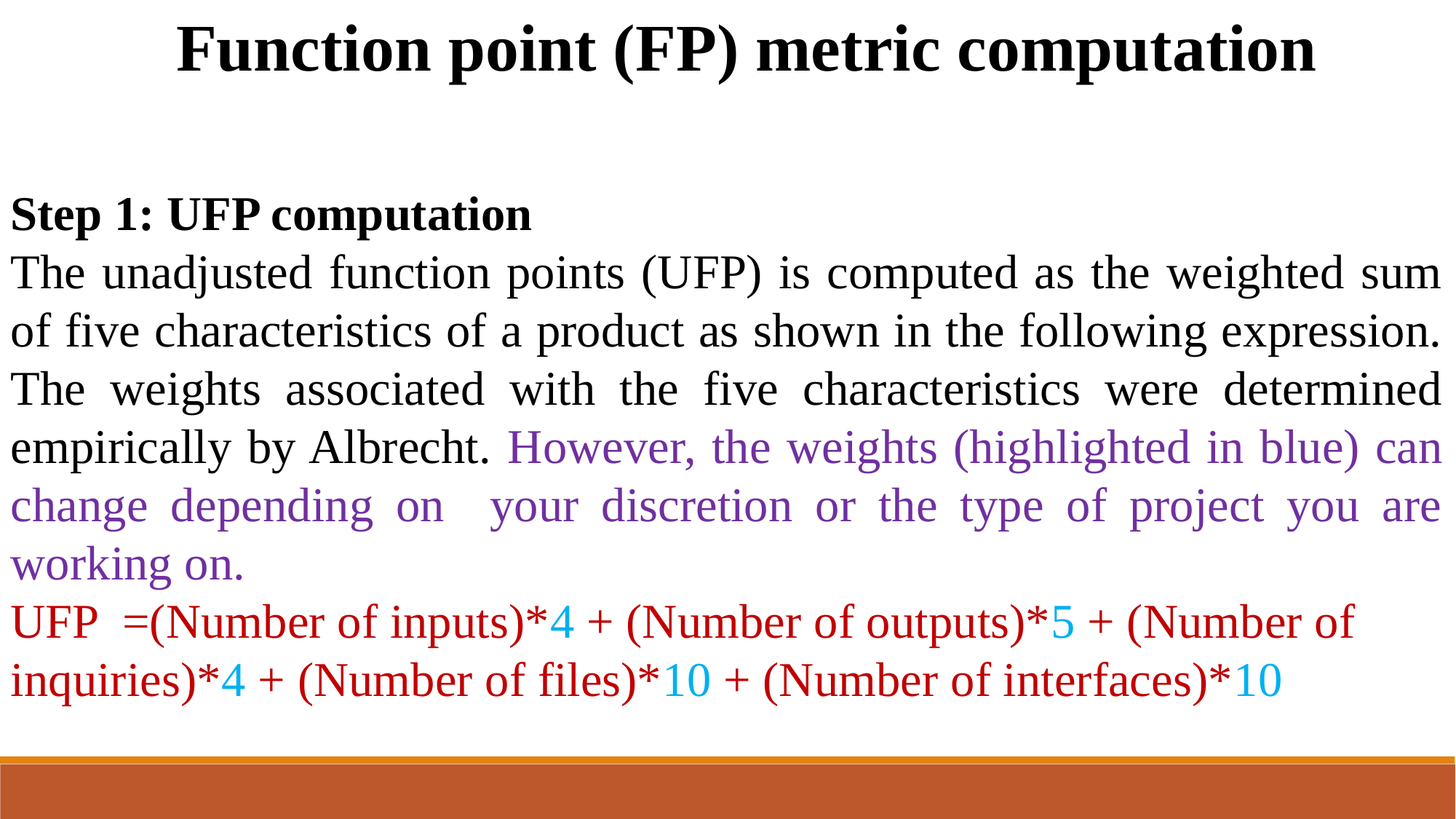

Function point (FP) metric computation
Step 1: UFP computation
The unadjusted function points (UFP) is computed as the weighted sum of five characteristics of a product as shown in the following expression. The weights associated with the five characteristics were determined empirically by Albrecht. However, the weights (highlighted in blue) can change depending on  your discretion or the type of project you are working on.
UFP  =(Number of inputs)*4 + (Number of outputs)*5 + (Number of  inquiries)*4 + (Number of files)*10 + (Number of interfaces)*10